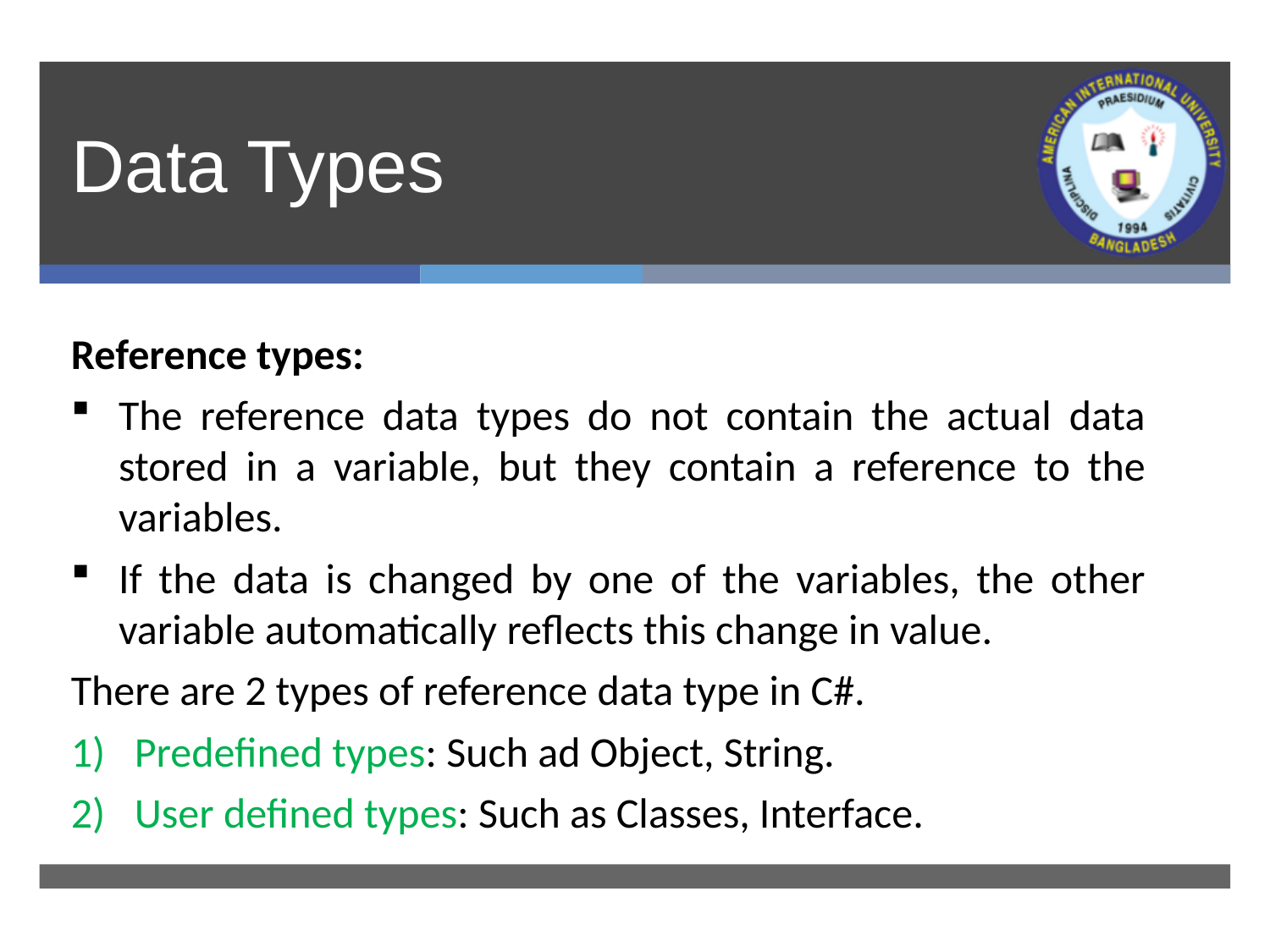

# Data Types
Reference types:
The reference data types do not contain the actual data stored in a variable, but they contain a reference to the variables.
If the data is changed by one of the variables, the other variable automatically reflects this change in value.
There are 2 types of reference data type in C#.
Predefined types: Such ad Object, String.
User defined types: Such as Classes, Interface.